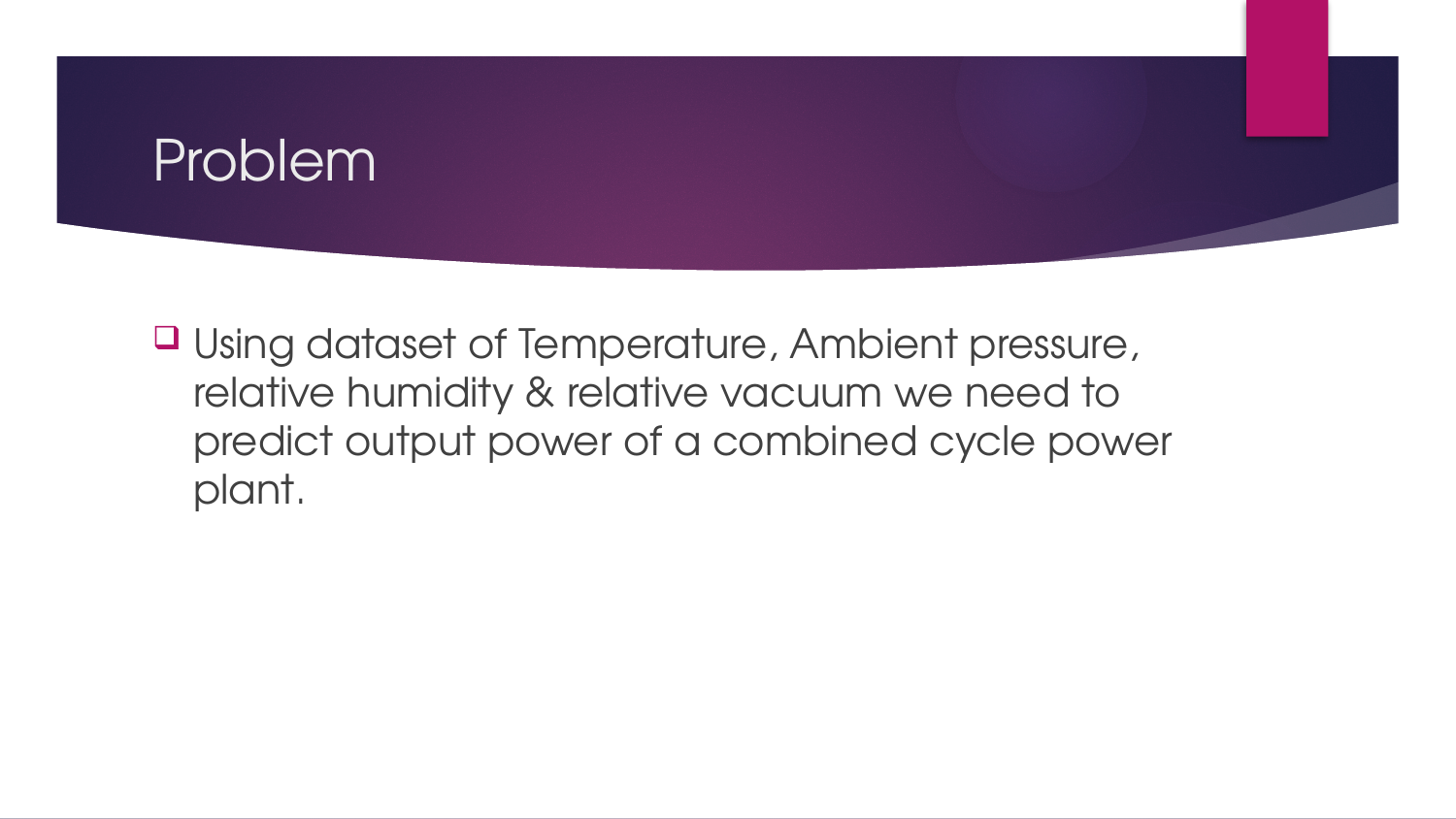

# Problem
Using dataset of Temperature, Ambient pressure, relative humidity & relative vacuum we need to predict output power of a combined cycle power plant.